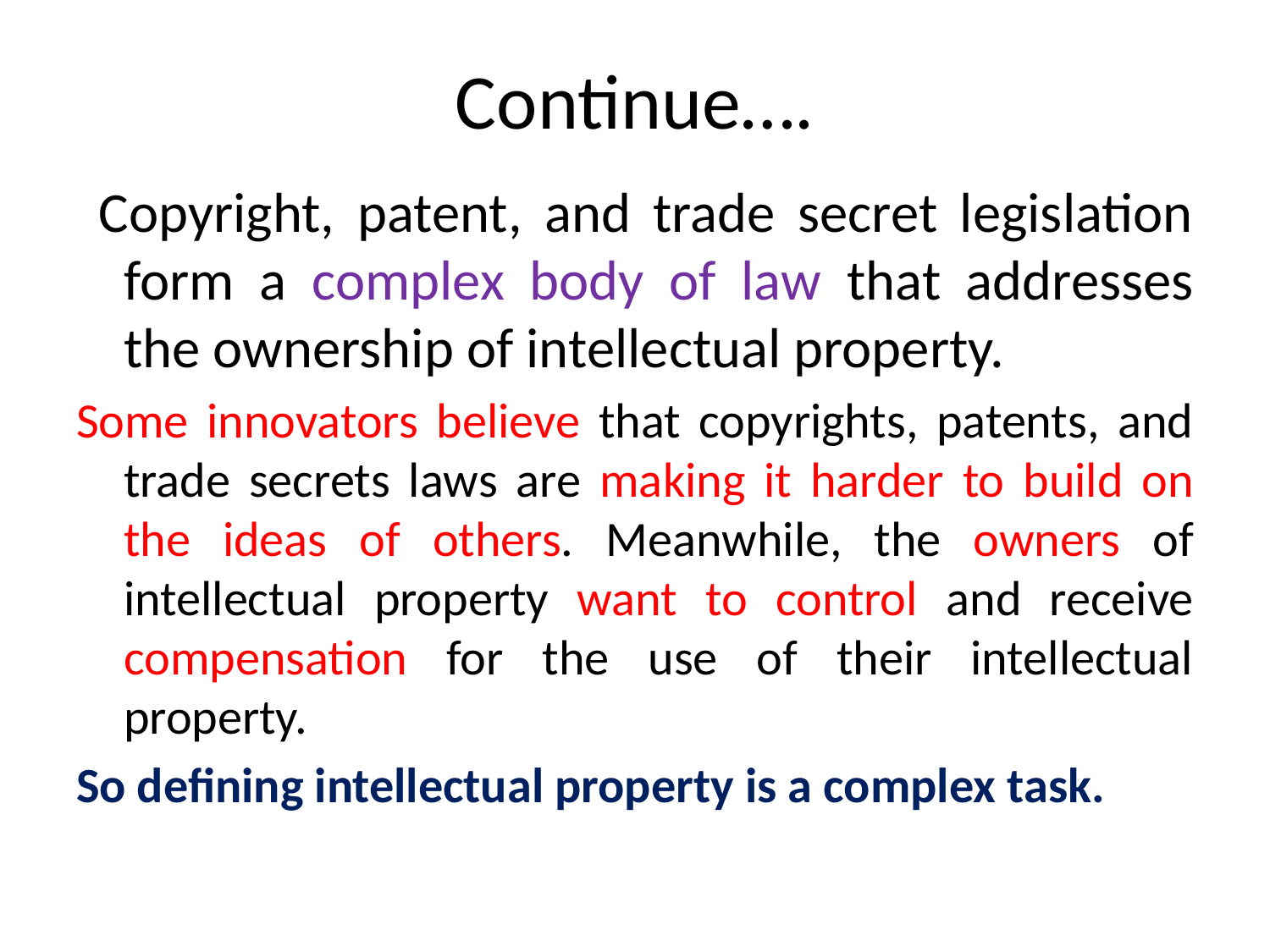

# Continue….
 Copyright, patent, and trade secret legislation form a complex body of law that addresses the ownership of intellectual property.
Some innovators believe that copyrights, patents, and trade secrets laws are making it harder to build on the ideas of others. Meanwhile, the owners of intellectual property want to control and receive compensation for the use of their intellectual property.
So defining intellectual property is a complex task.